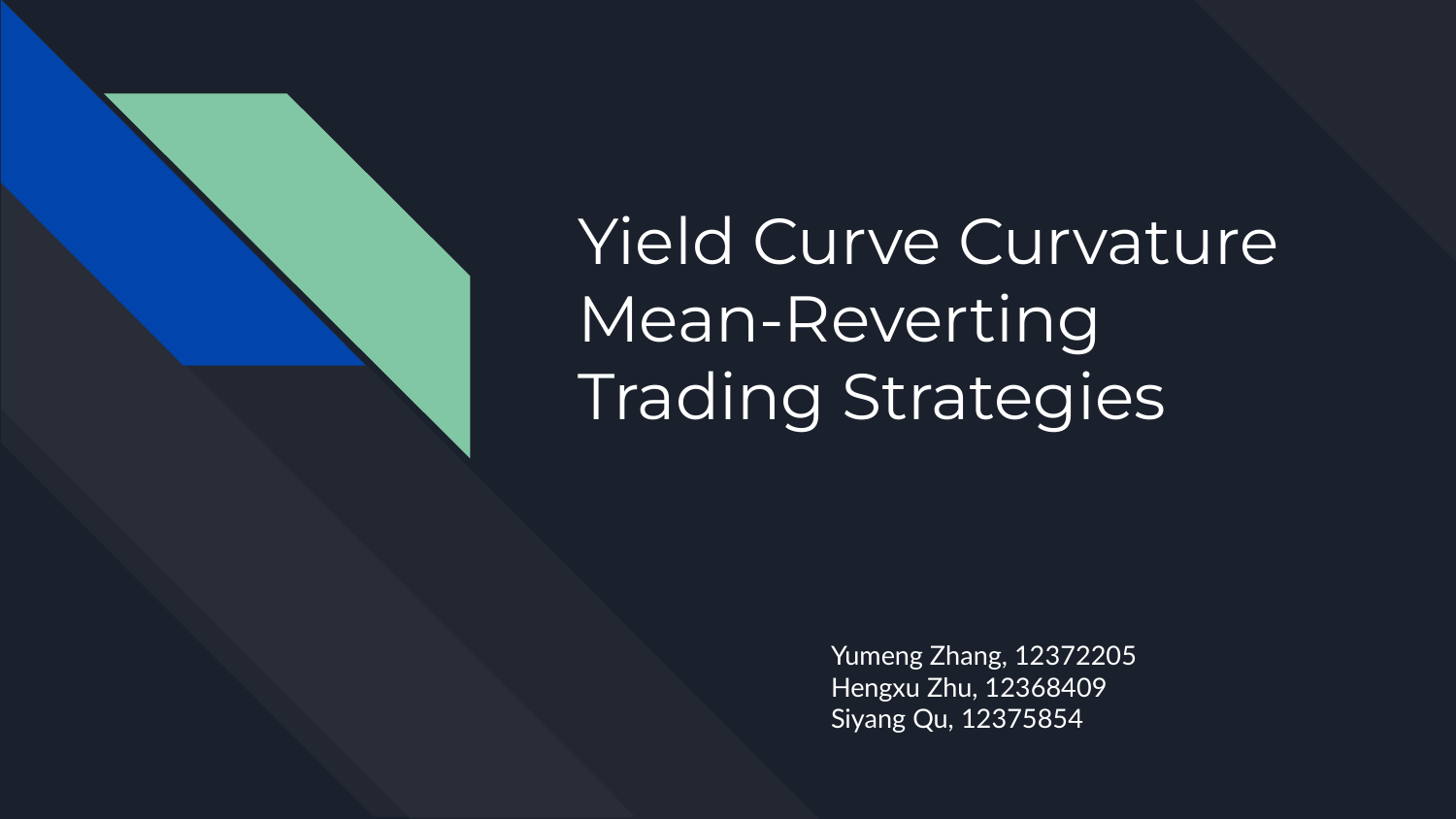

# Yield Curve Curvature Mean-Reverting Trading Strategies
 Yumeng Zhang, 12372205
 Hengxu Zhu, 12368409
 Siyang Qu, 12375854